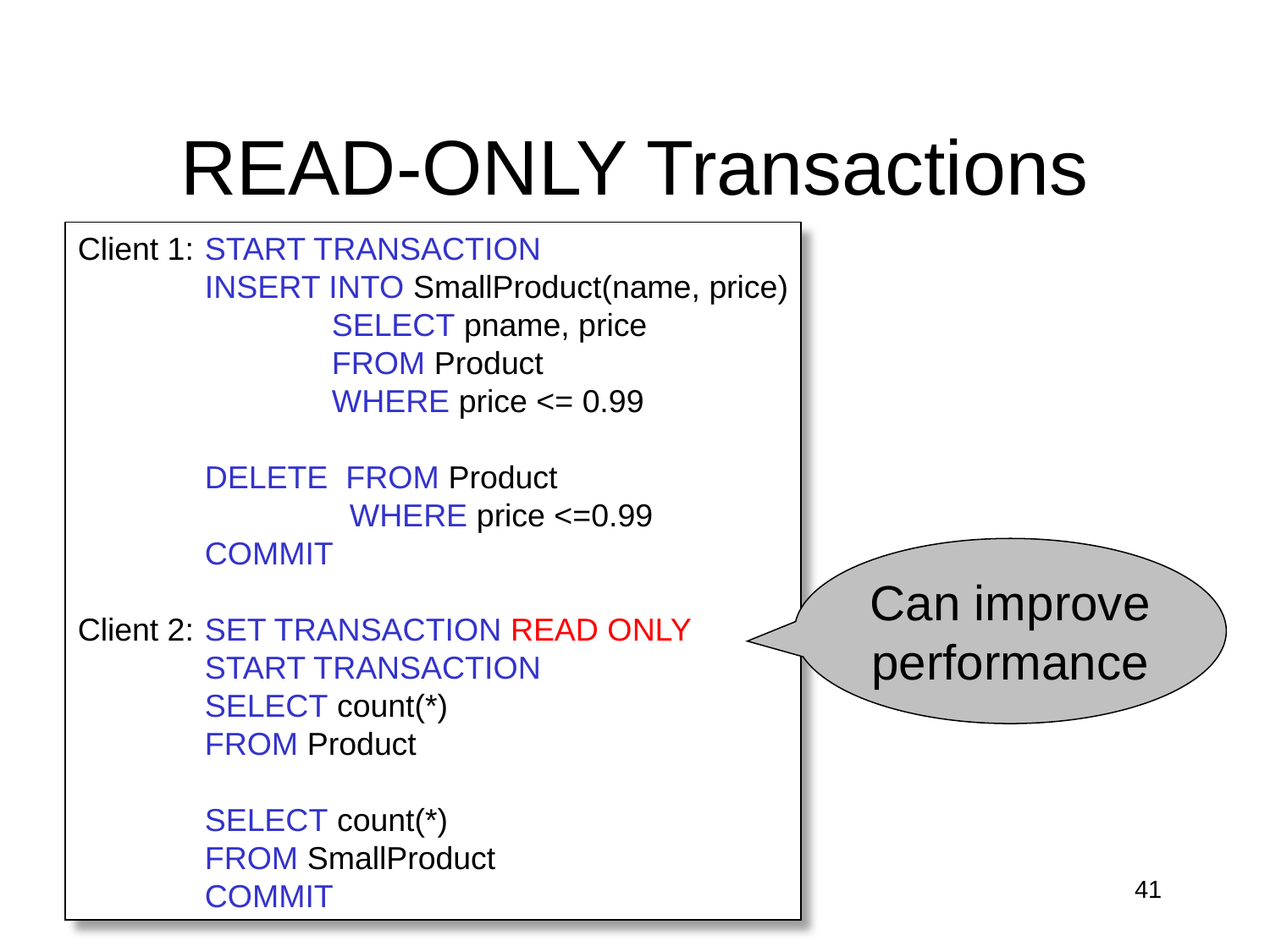

# READ-ONLY Transactions
Client 1:	START TRANSACTION
	INSERT INTO SmallProduct(name, price)
		SELECT pname, price
		FROM Product
		WHERE price <= 0.99

	DELETE  FROM Product
		  WHERE price <=0.99
	COMMIT
Client 2:	SET TRANSACTION READ ONLY
	START TRANSACTION
	SELECT count(*)
	FROM Product
	SELECT count(*)
	FROM SmallProduct
	COMMIT
Can improve
performance

41